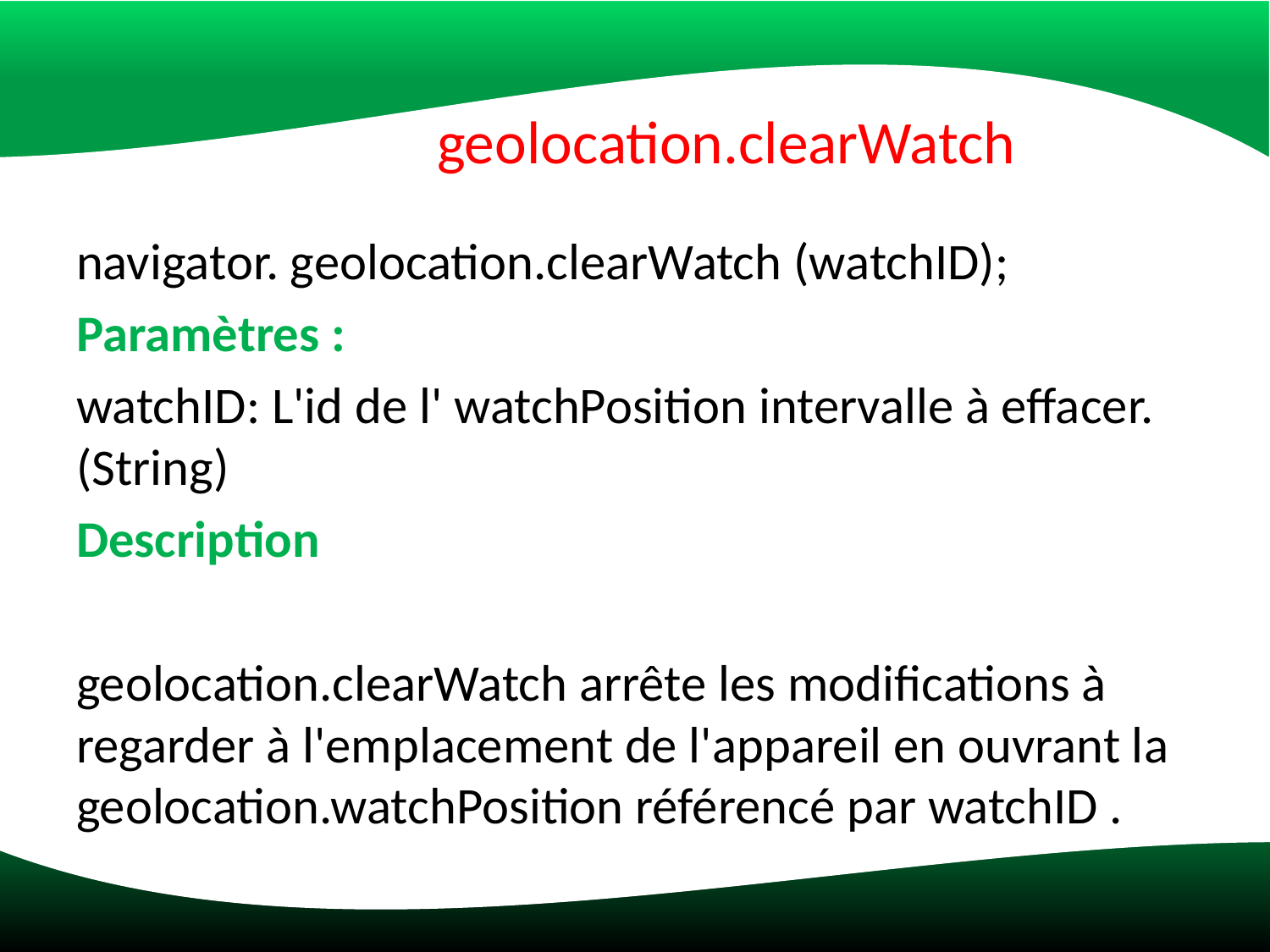

# geolocation.clearWatch
navigator. geolocation.clearWatch (watchID);
Paramètres :
watchID: L'id de l' watchPosition intervalle à effacer. (String)
Description

geolocation.clearWatch arrête les modifications à regarder à l'emplacement de l'appareil en ouvrant la geolocation.watchPosition référencé par watchID .